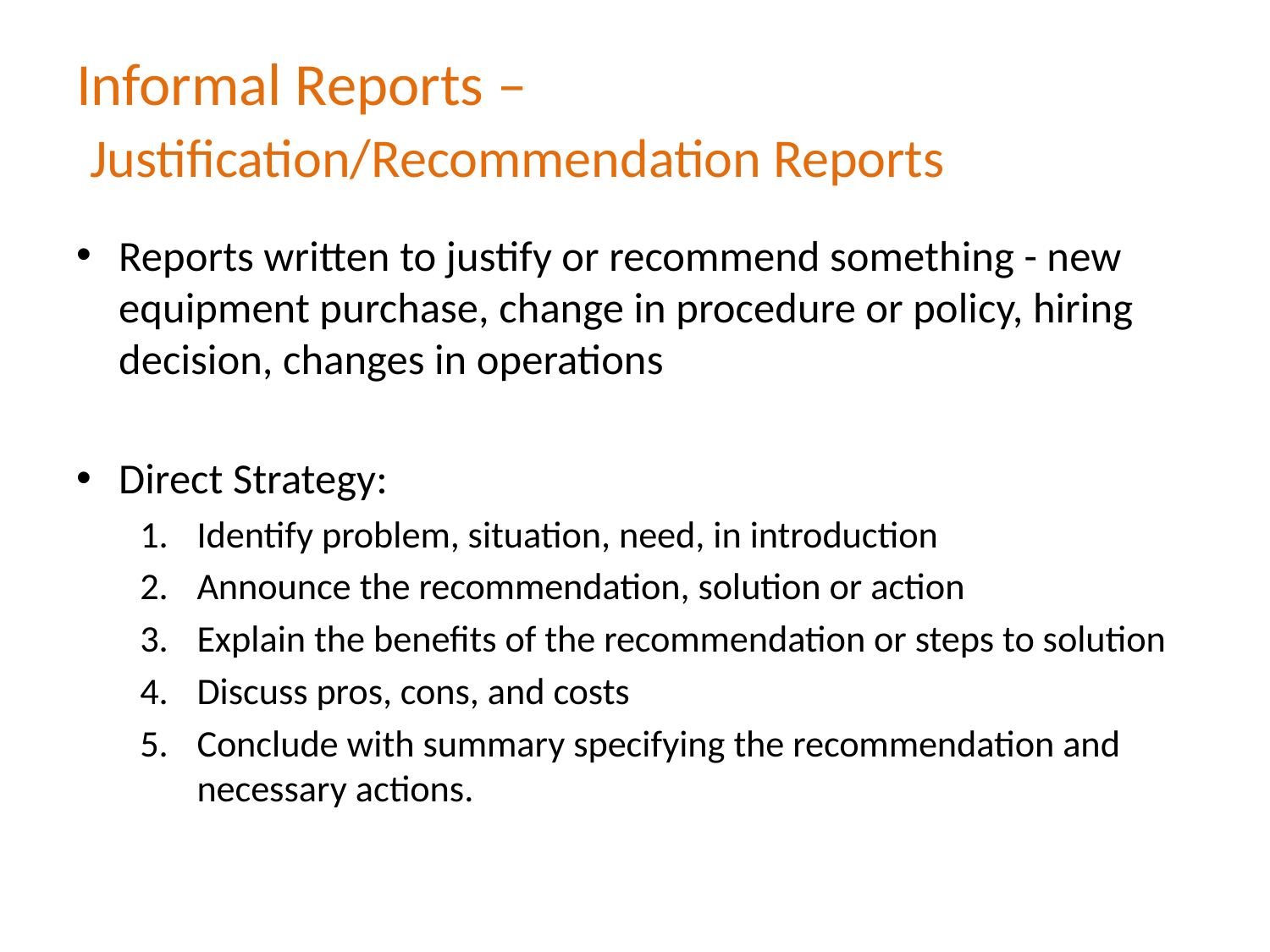

# Informal Reports – Justification/Recommendation Reports
Reports written to justify or recommend something - new equipment purchase, change in procedure or policy, hiring decision, changes in operations

Direct Strategy:
Identify problem, situation, need, in introduction
Announce the recommendation, solution or action
Explain the benefits of the recommendation or steps to solution
Discuss pros, cons, and costs
Conclude with summary specifying the recommendation and necessary actions.